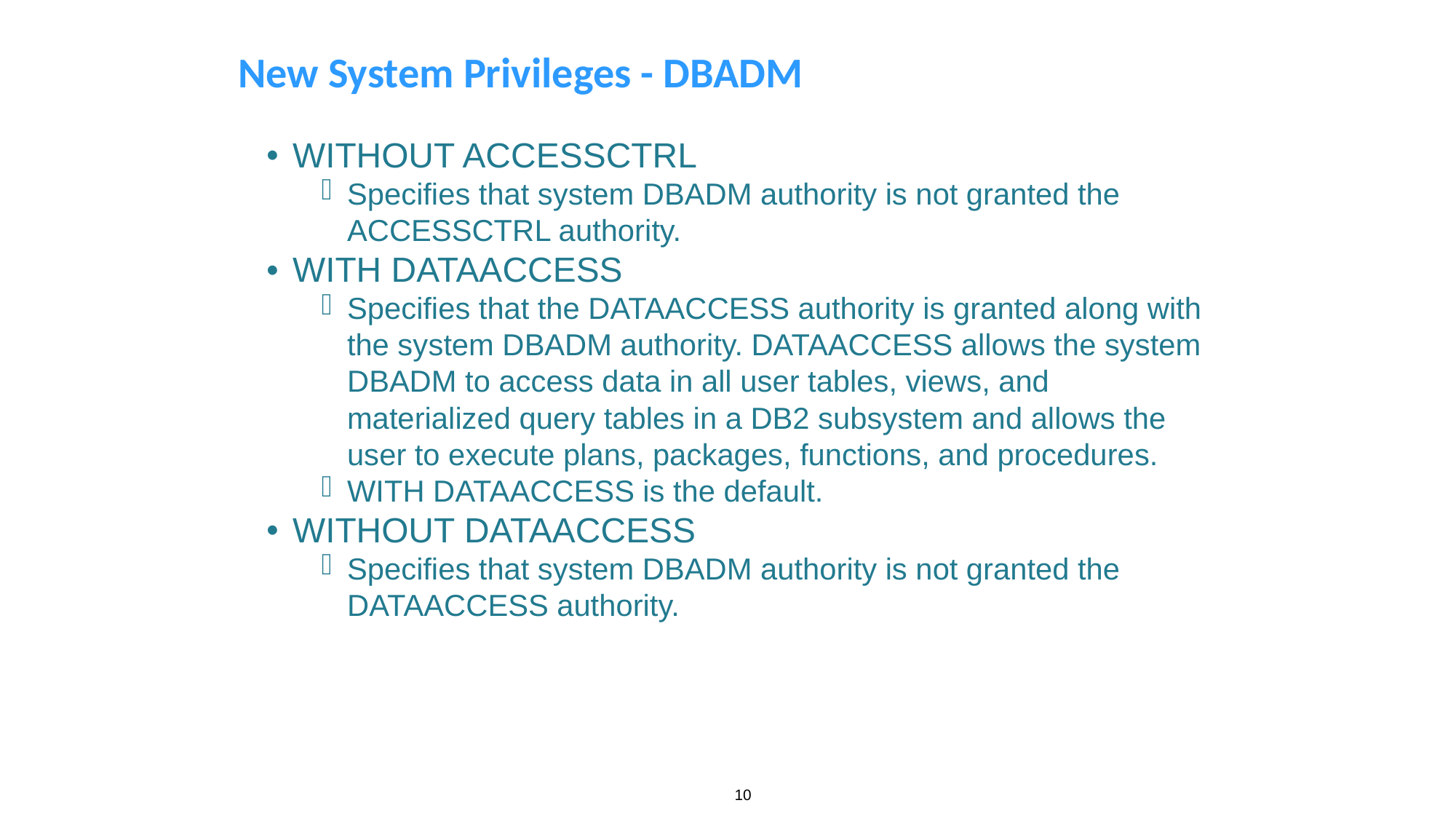

New System Privileges - DBADM

WITHOUT ACCESSCTRL
Specifies that system DBADM authority is not granted the ACCESSCTRL authority.
WITH DATAACCESS
Specifies that the DATAACCESS authority is granted along with the system DBADM authority. DATAACCESS allows the system DBADM to access data in all user tables, views, and materialized query tables in a DB2 subsystem and allows the user to execute plans, packages, functions, and procedures.
WITH DATAACCESS is the default.
WITHOUT DATAACCESS
Specifies that system DBADM authority is not granted the DATAACCESS authority.
10